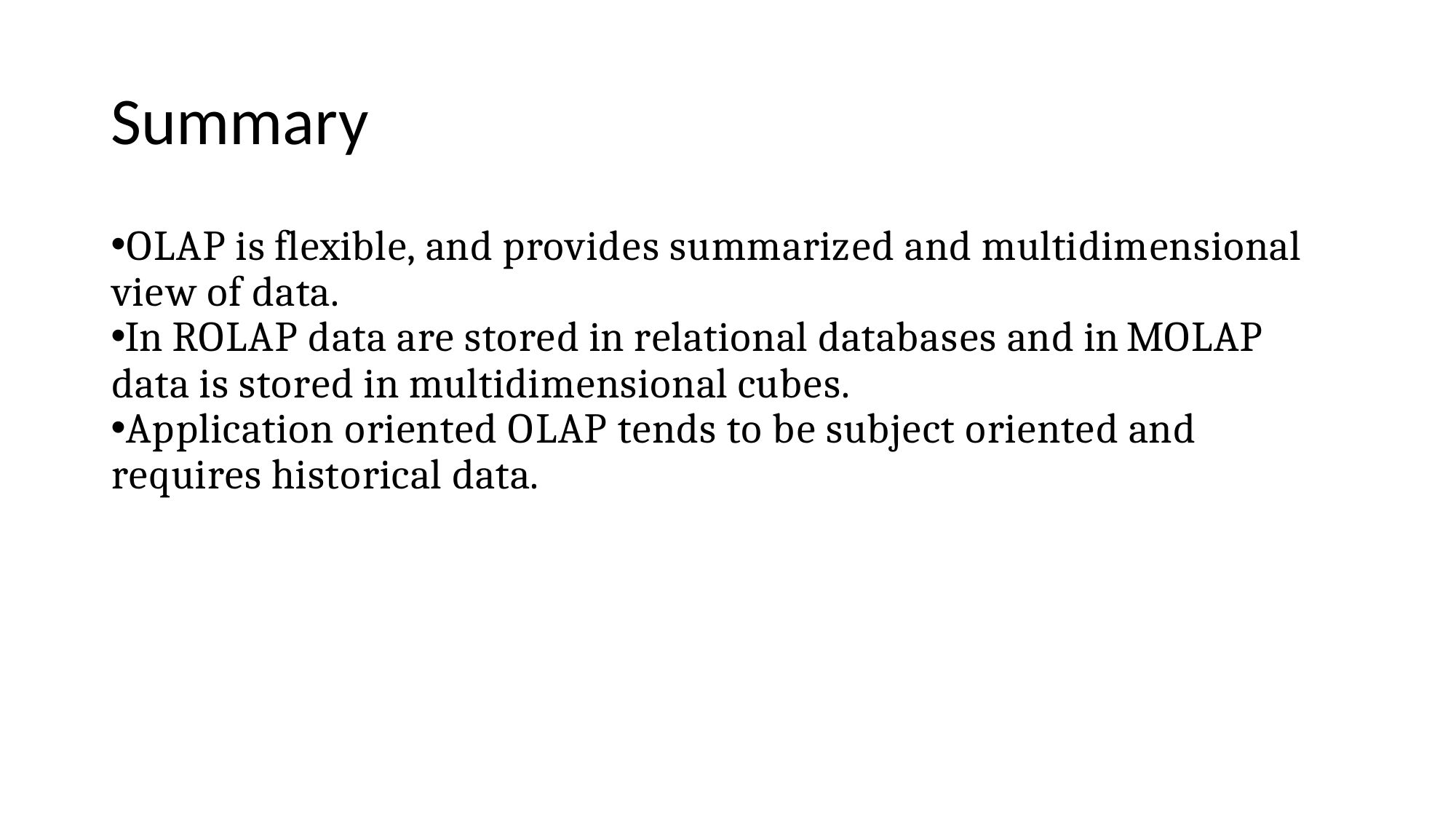

Summary
OLAP is flexible, and provides summarized and multidimensional view of data.
In ROLAP data are stored in relational databases and in MOLAP data is stored in multidimensional cubes.
Application oriented OLAP tends to be subject oriented and requires historical data.